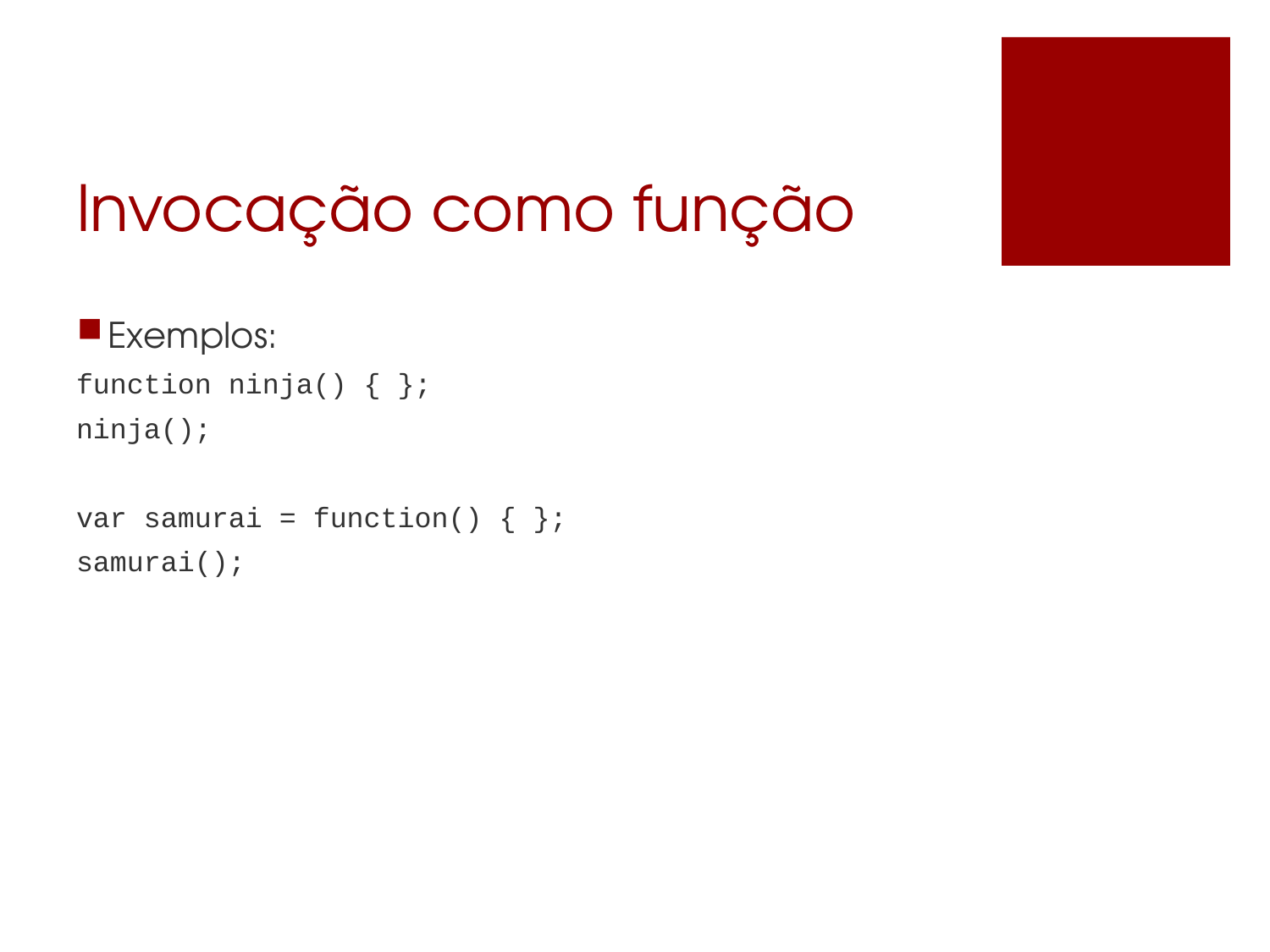

# Invocação como função
Exemplos:
function ninja() { };
ninja();

var samurai = function() { };
samurai();